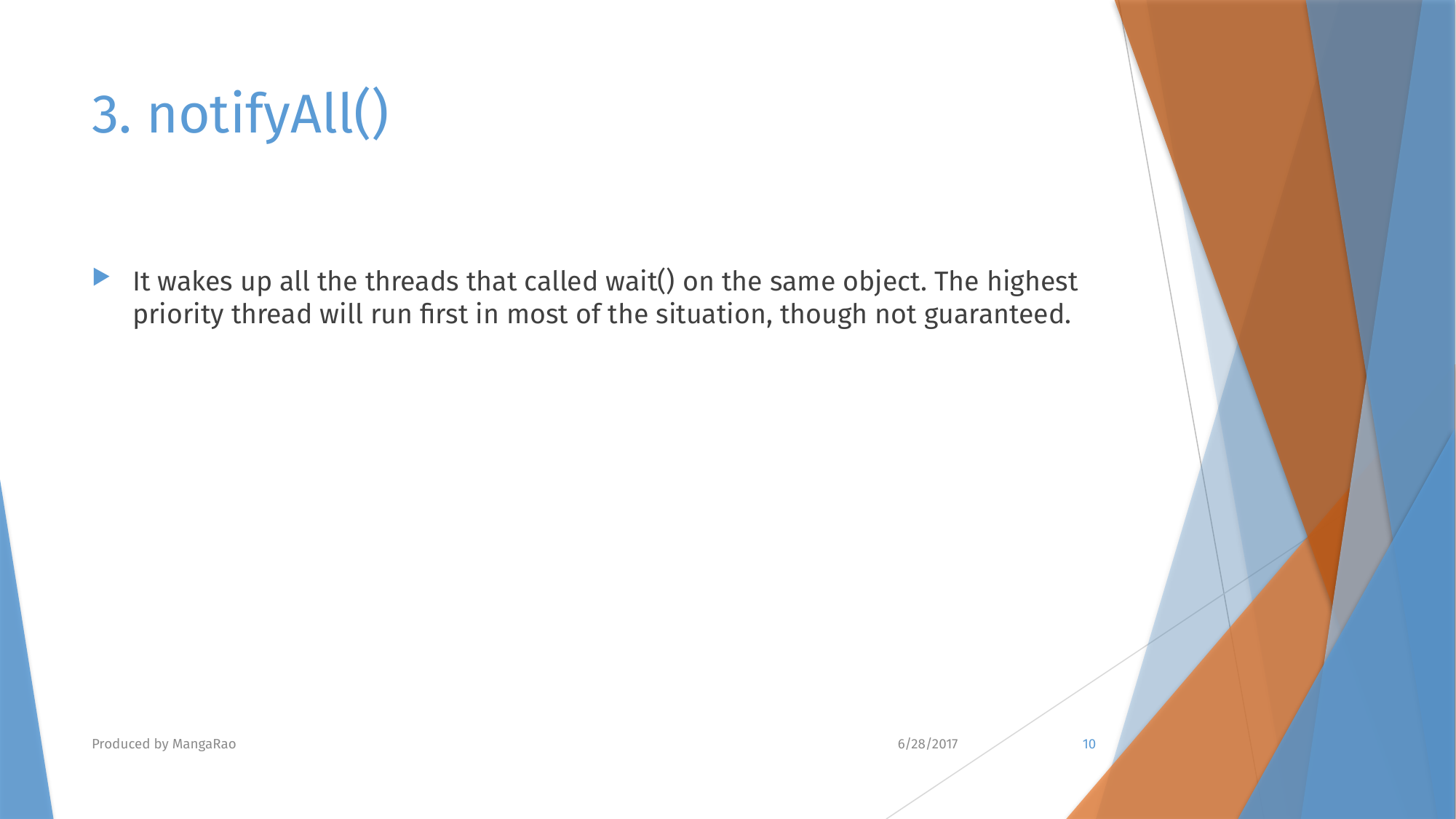

# 3. notifyAll()
It wakes up all the threads that called wait() on the same object. The highest priority thread will run first in most of the situation, though not guaranteed.
Produced by MangaRao
6/28/2017
10